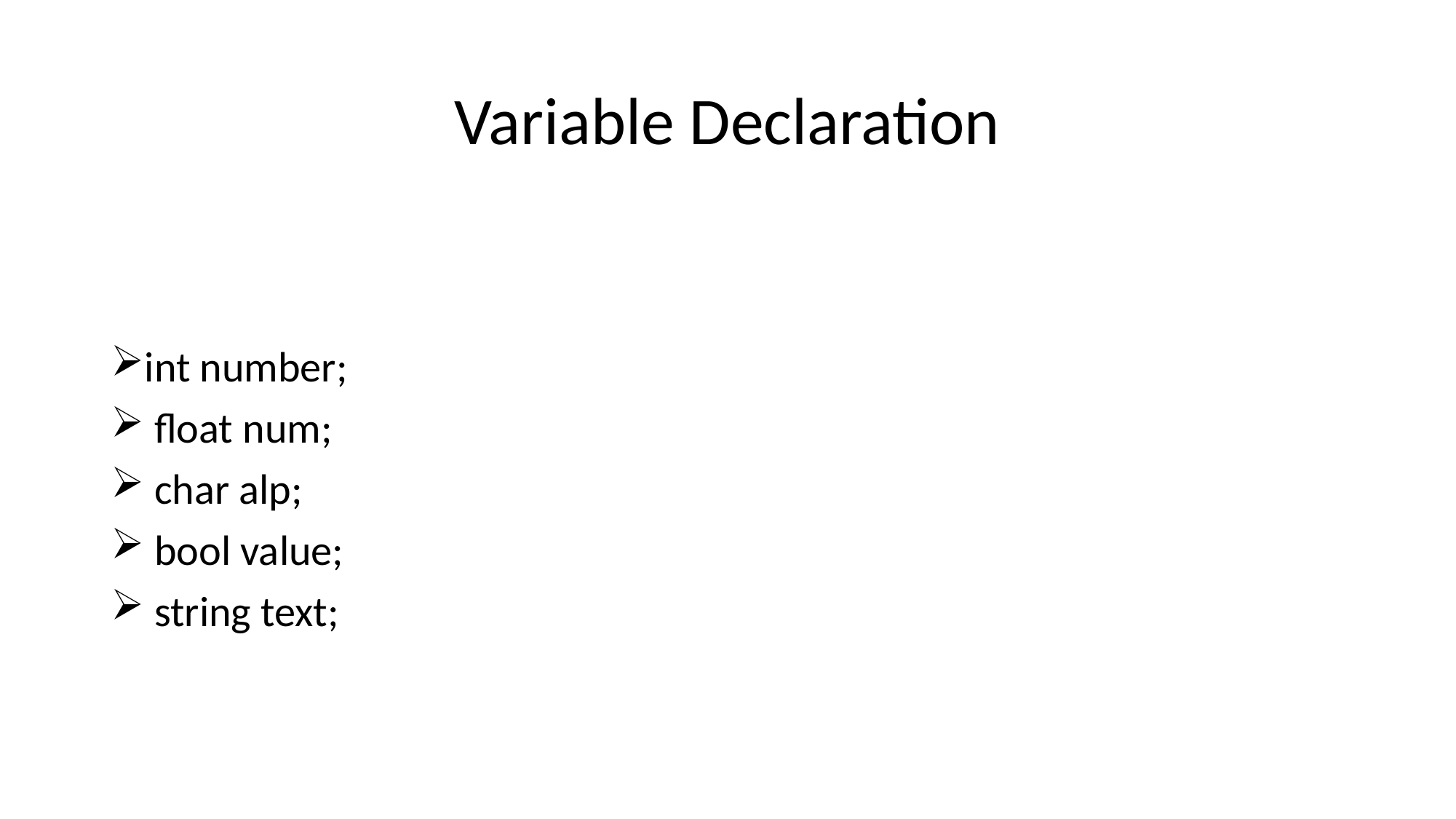

# Variable Declaration

int number;
 float num;
 char alp;
 bool value;
 string text;